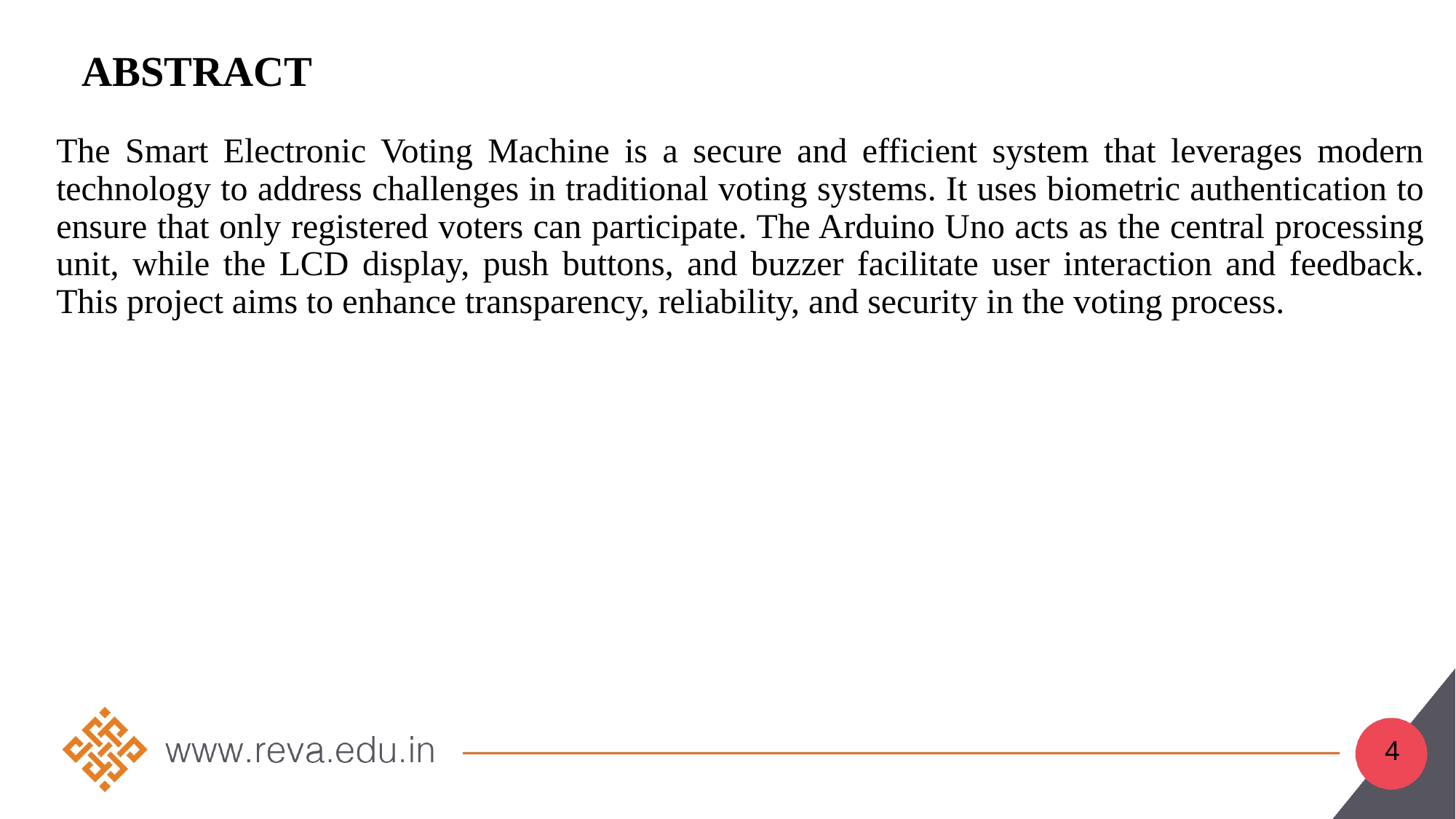

# Abstract
The Smart Electronic Voting Machine is a secure and efficient system that leverages modern technology to address challenges in traditional voting systems. It uses biometric authentication to ensure that only registered voters can participate. The Arduino Uno acts as the central processing unit, while the LCD display, push buttons, and buzzer facilitate user interaction and feedback. This project aims to enhance transparency, reliability, and security in the voting process.
4